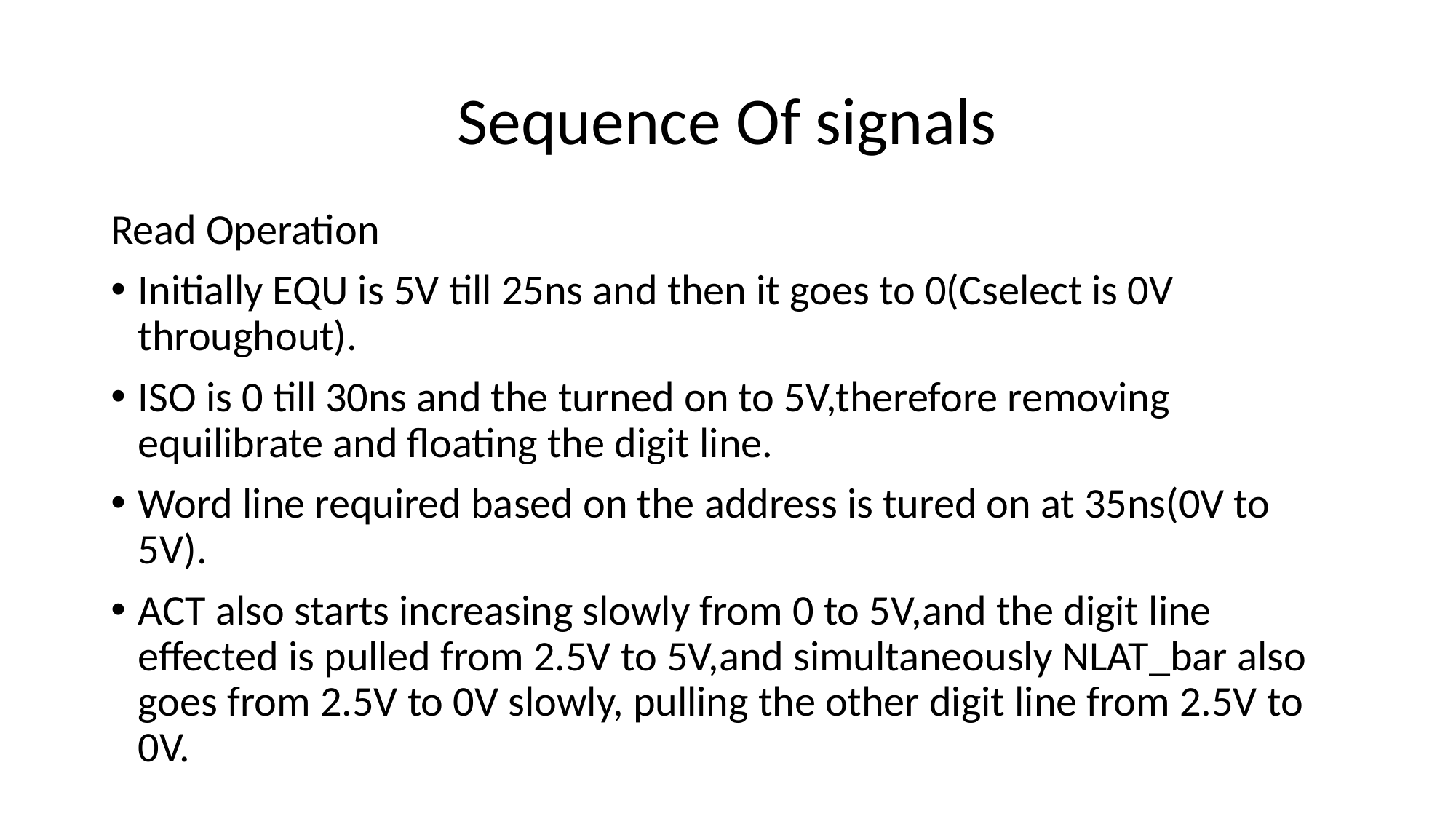

# Sequence Of signals
Read Operation
Initially EQU is 5V till 25ns and then it goes to 0(Cselect is 0V throughout).
ISO is 0 till 30ns and the turned on to 5V,therefore removing equilibrate and floating the digit line.
Word line required based on the address is tured on at 35ns(0V to 5V).
ACT also starts increasing slowly from 0 to 5V,and the digit line effected is pulled from 2.5V to 5V,and simultaneously NLAT_bar also goes from 2.5V to 0V slowly, pulling the other digit line from 2.5V to 0V.